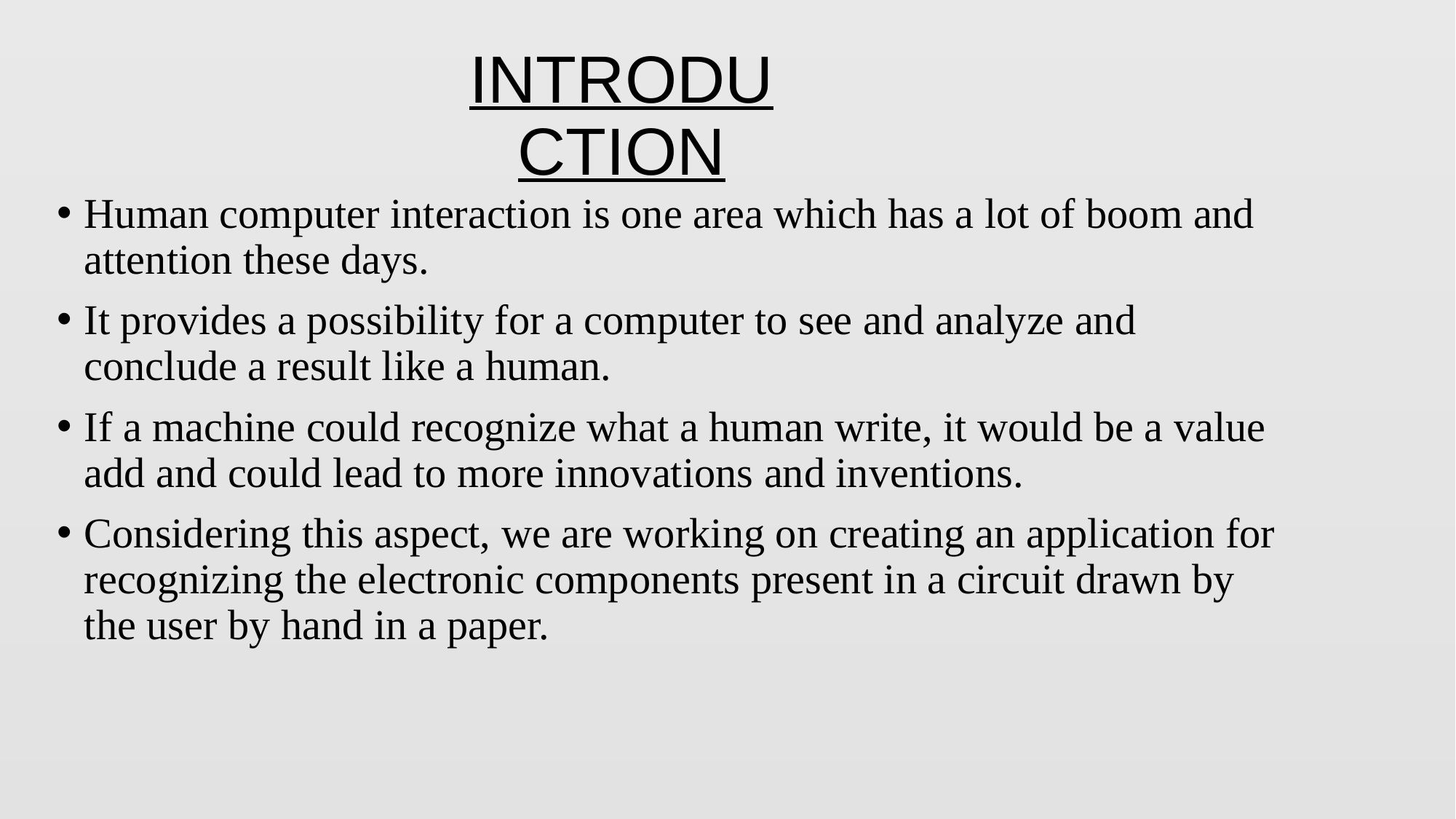

# INTRODUCTION
Human computer interaction is one area which has a lot of boom and attention these days.
It provides a possibility for a computer to see and analyze and conclude a result like a human.
If a machine could recognize what a human write, it would be a value add and could lead to more innovations and inventions.
Considering this aspect, we are working on creating an application for recognizing the electronic components present in a circuit drawn by the user by hand in a paper.